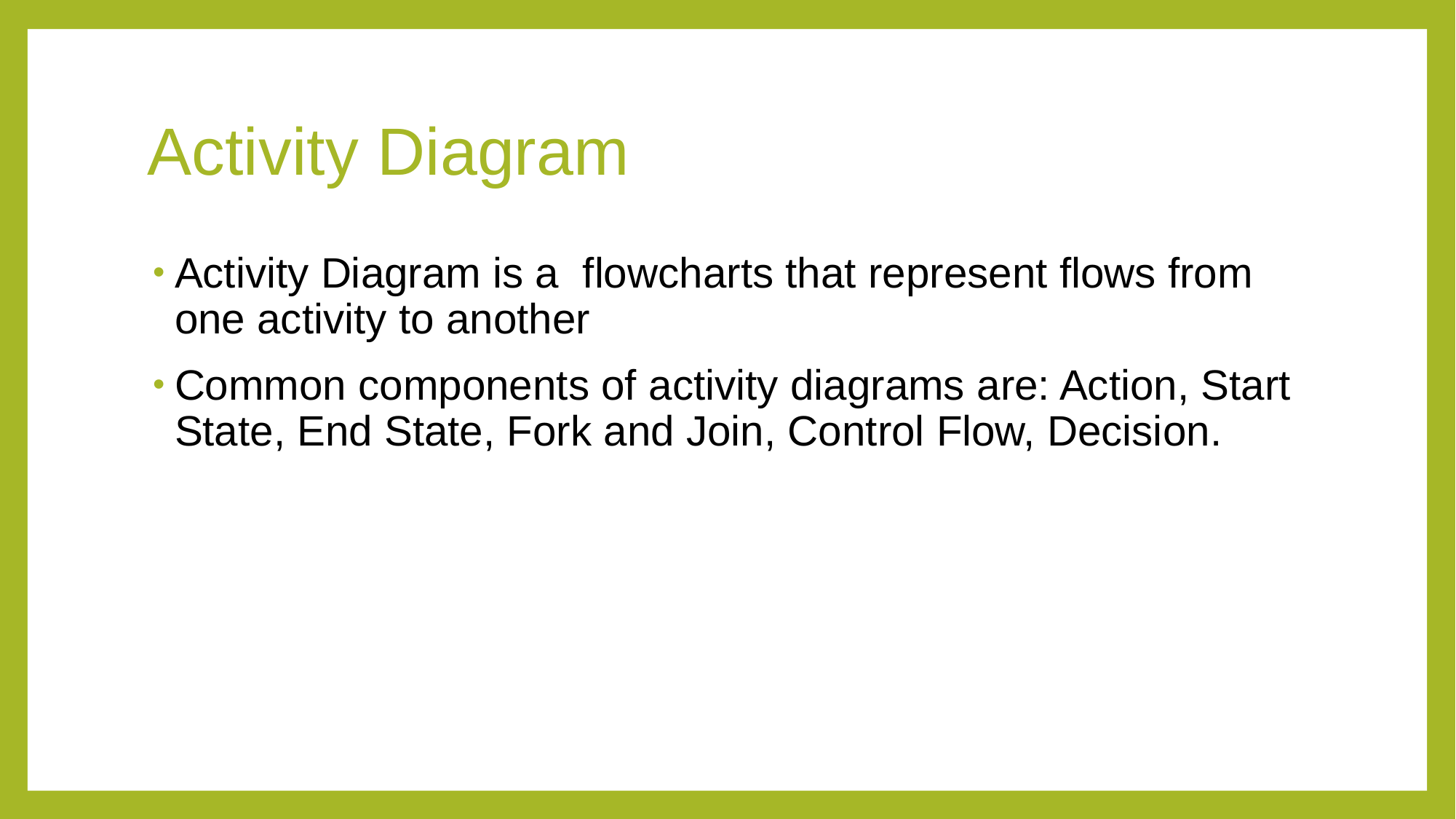

# Activity Diagram
Activity Diagram is a  flowcharts that represent flows from one activity to another
Common components of activity diagrams are: Action, Start State, End State, Fork and Join, Control Flow, Decision.